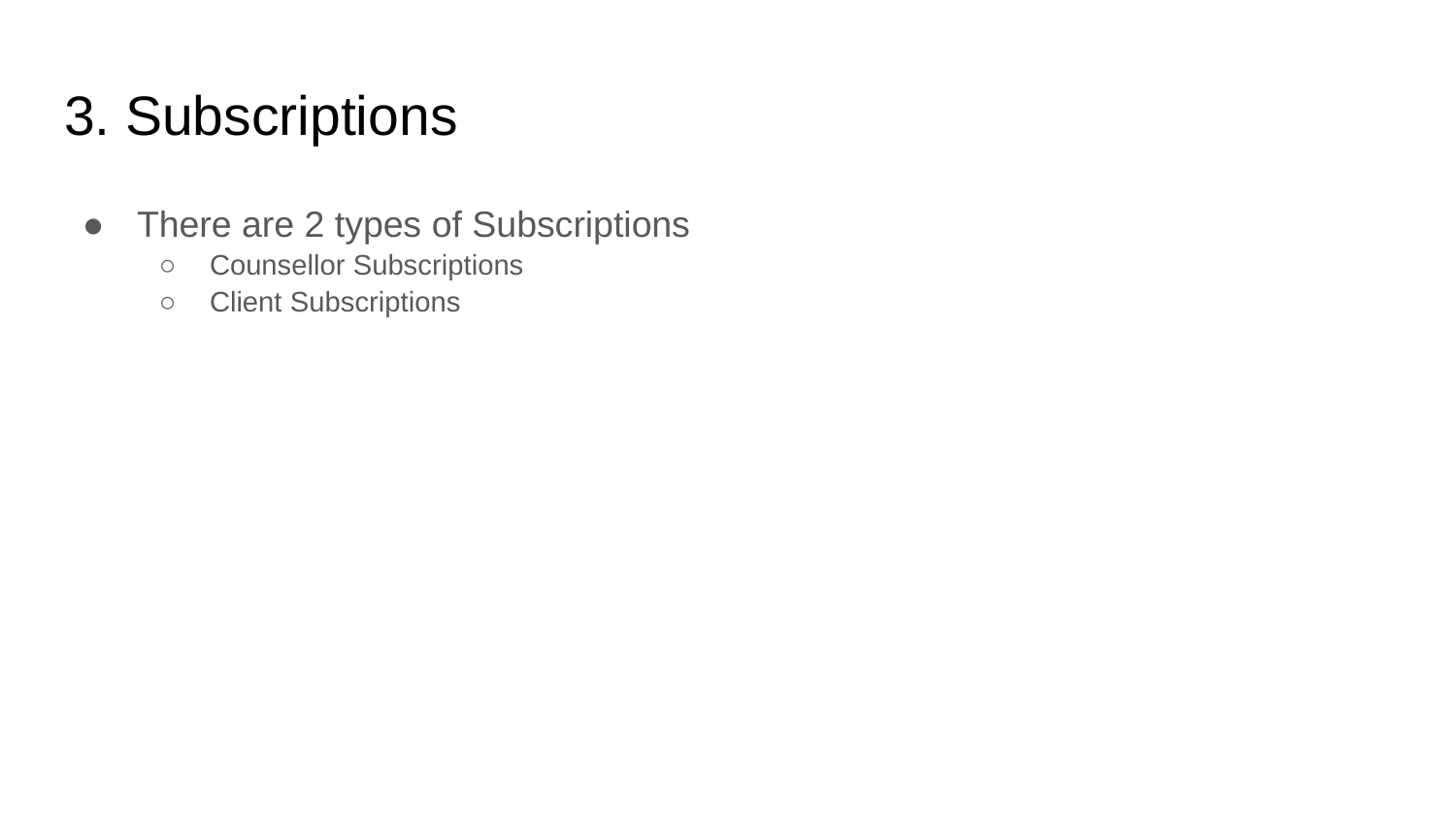

# 3. Subscriptions
There are 2 types of Subscriptions
Counsellor Subscriptions
Client Subscriptions